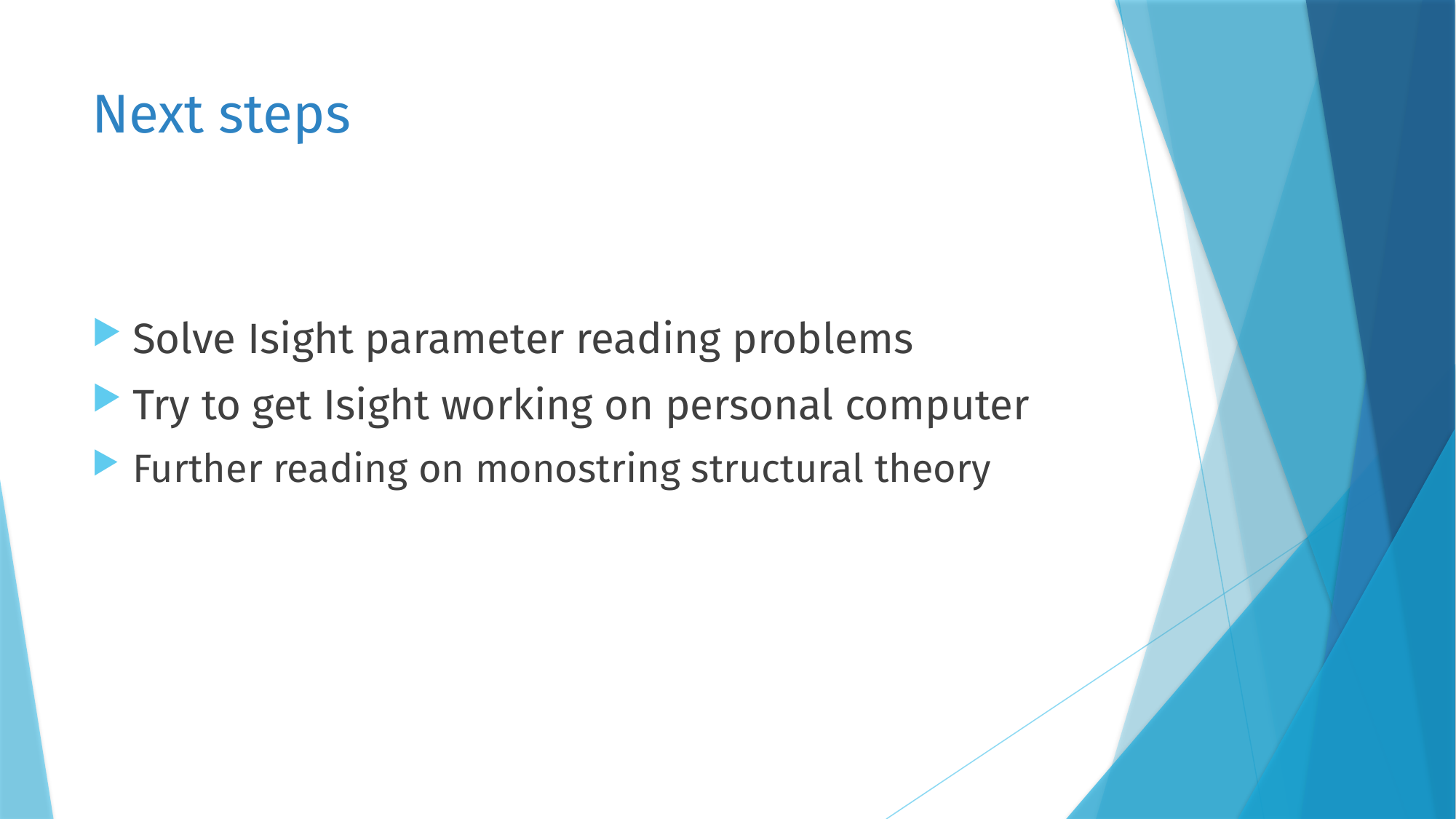

# Next steps
Solve Isight parameter reading problems
Try to get Isight working on personal computer
Further reading on monostring structural theory